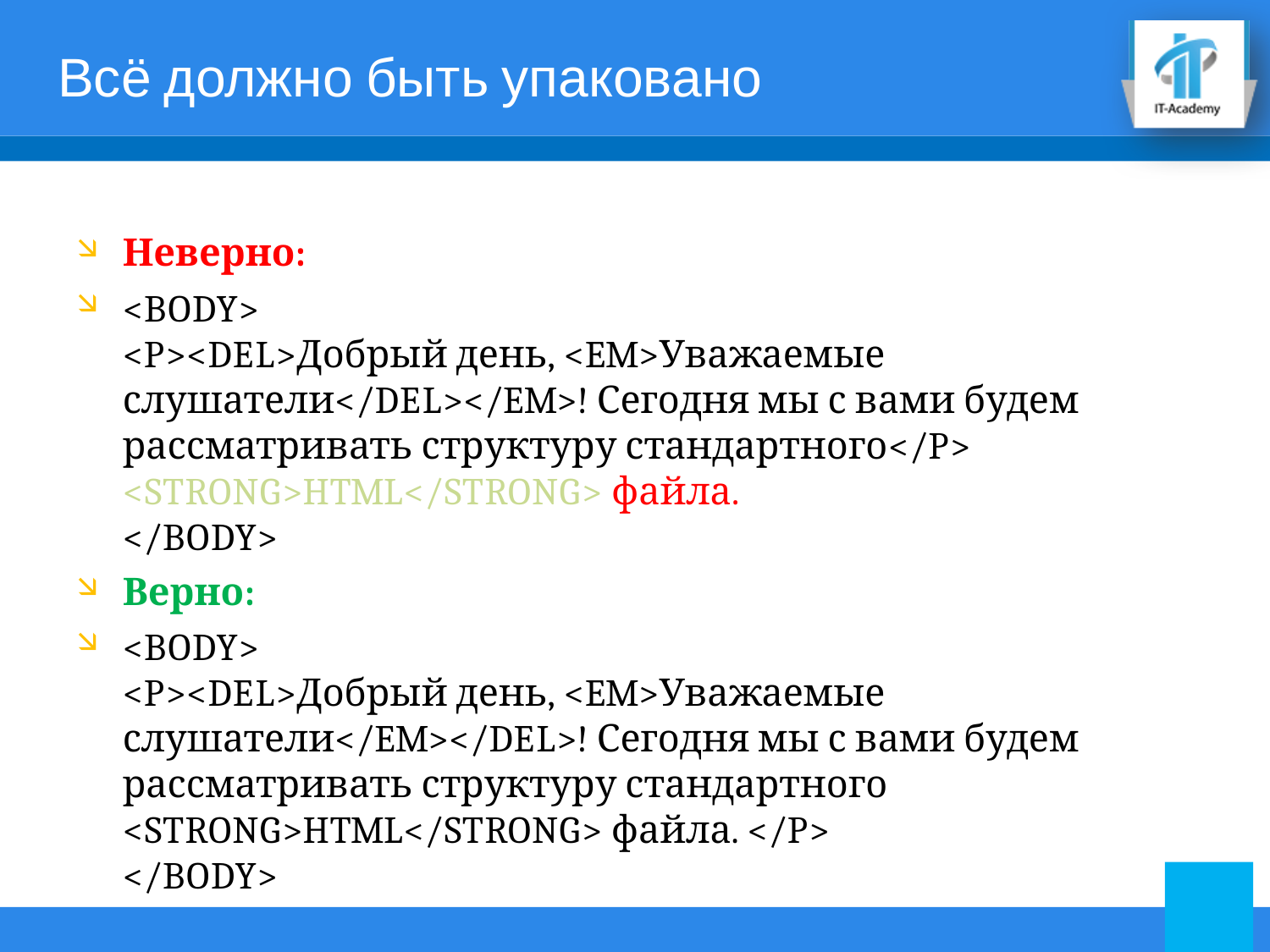

# Всё должно быть упаковано
Неверно:
<BODY>
<P><DEL>Добрый день, <EM>Уважаемые слушатели</DEL></EM>! Сегодня мы с вами будем рассматривать структуру стандартного</P> <STRONG>HTML</STRONG> файла.
</BODY>
Верно:
<BODY>
<P><DEL>Добрый день, <EM>Уважаемые слушатели</EM></DEL>! Сегодня мы с вами будем рассматривать структуру стандартного <STRONG>HTML</STRONG> файла. </P>
</BODY>